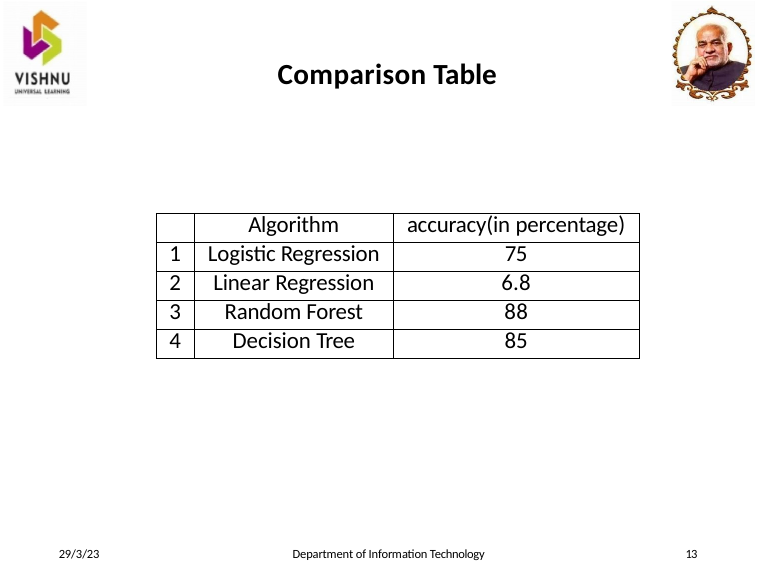

Comparison Table
|  | Algorithm | accuracy(in percentage) |
| --- | --- | --- |
| 1 | Logistic Regression | 75 |
| 2 | Linear Regression | 6.8 |
| 3 | Random Forest | 88 |
| 4 | Decision Tree | 85 |
29/3/23
Department of Information Technology
13